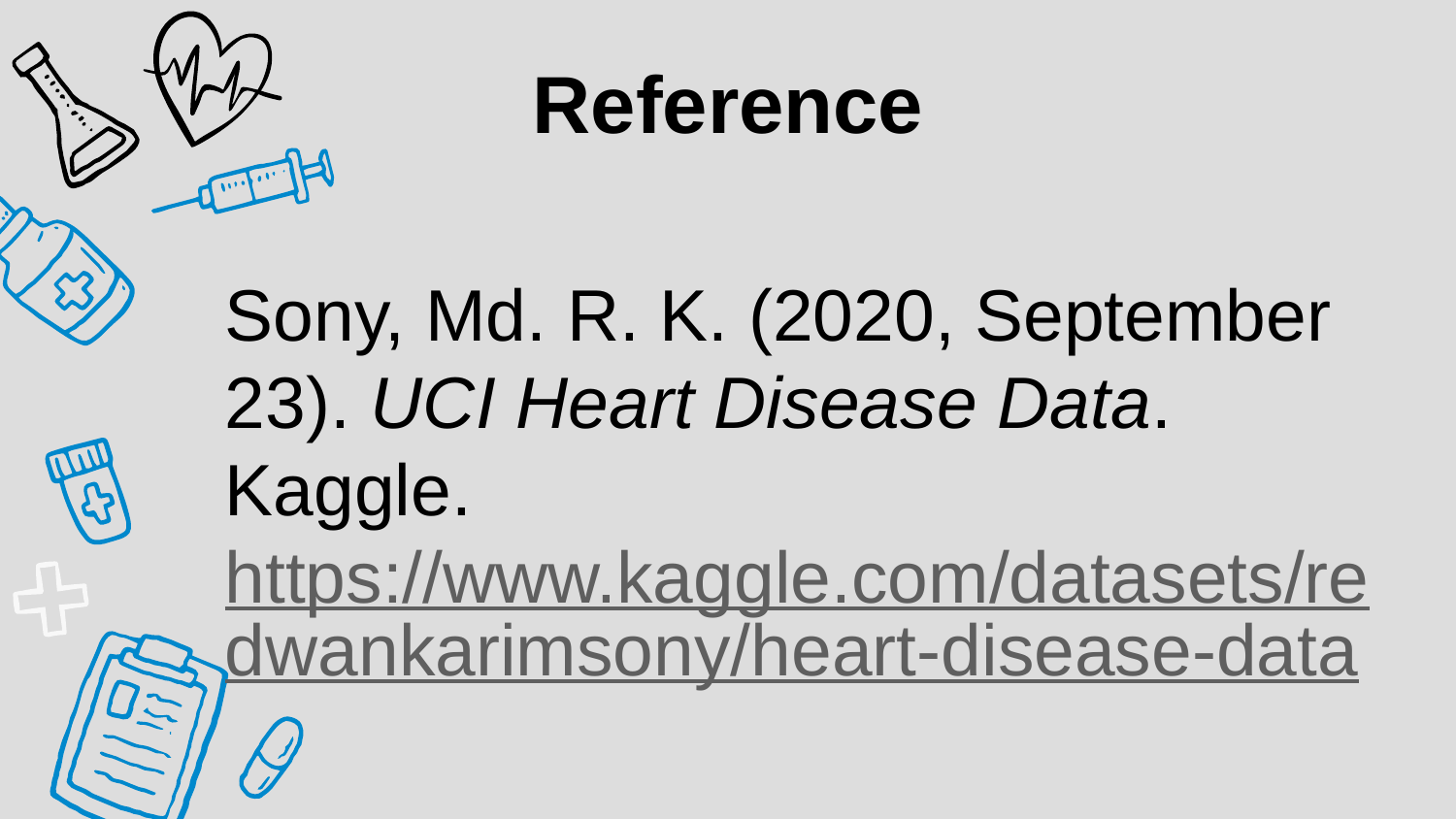

# Reference
Sony, Md. R. K. (2020, September 23). UCI Heart Disease Data. Kaggle.
https://www.kaggle.com/datasets/redwankarimsony/heart-disease-data